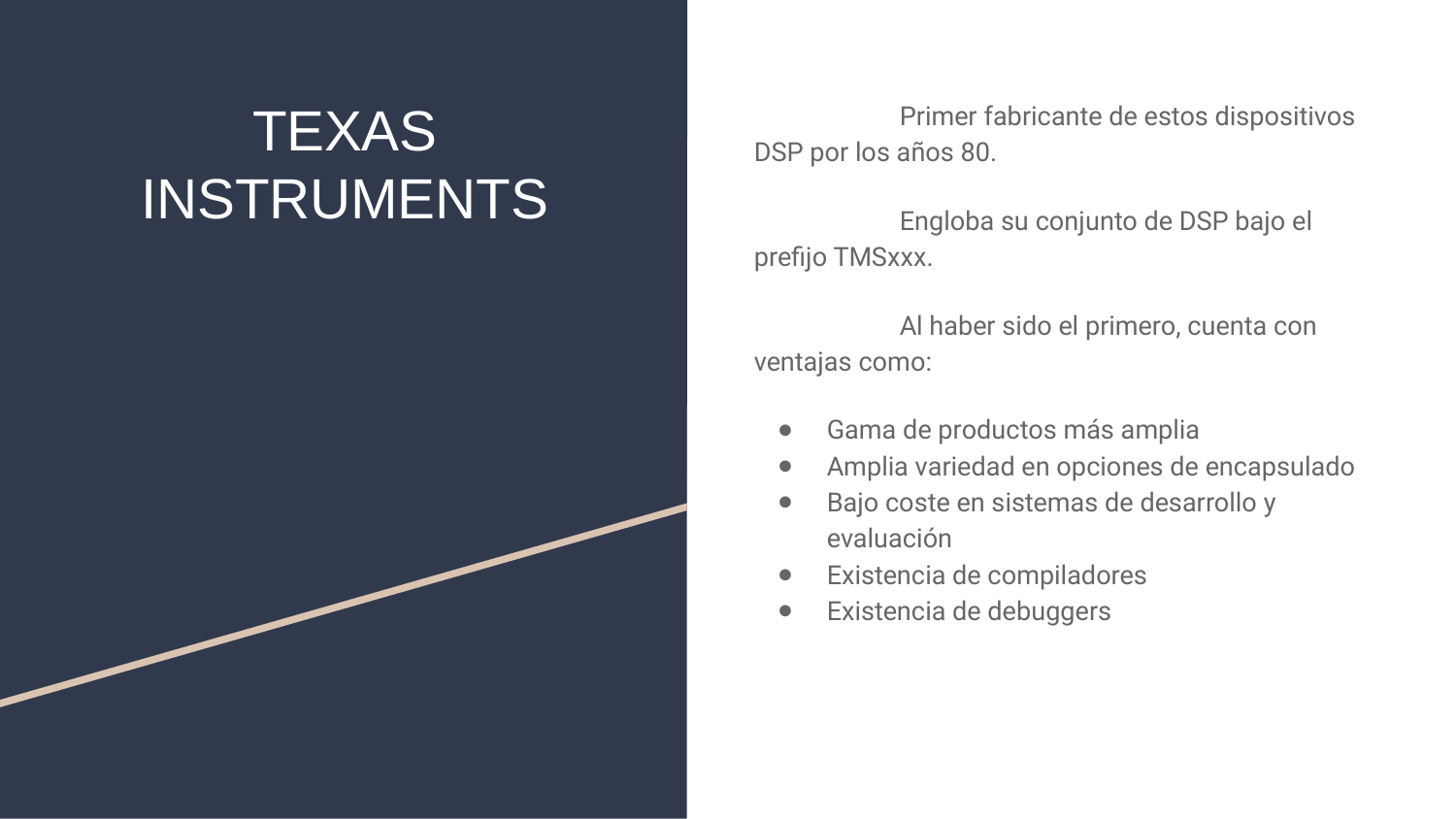

# TEXAS INSTRUMENTS
	Primer fabricante de estos dispositivos DSP por los años 80.
	Engloba su conjunto de DSP bajo el prefijo TMSxxx.
	Al haber sido el primero, cuenta con ventajas como:
Gama de productos más amplia
Amplia variedad en opciones de encapsulado
Bajo coste en sistemas de desarrollo y evaluación
Existencia de compiladores
Existencia de debuggers